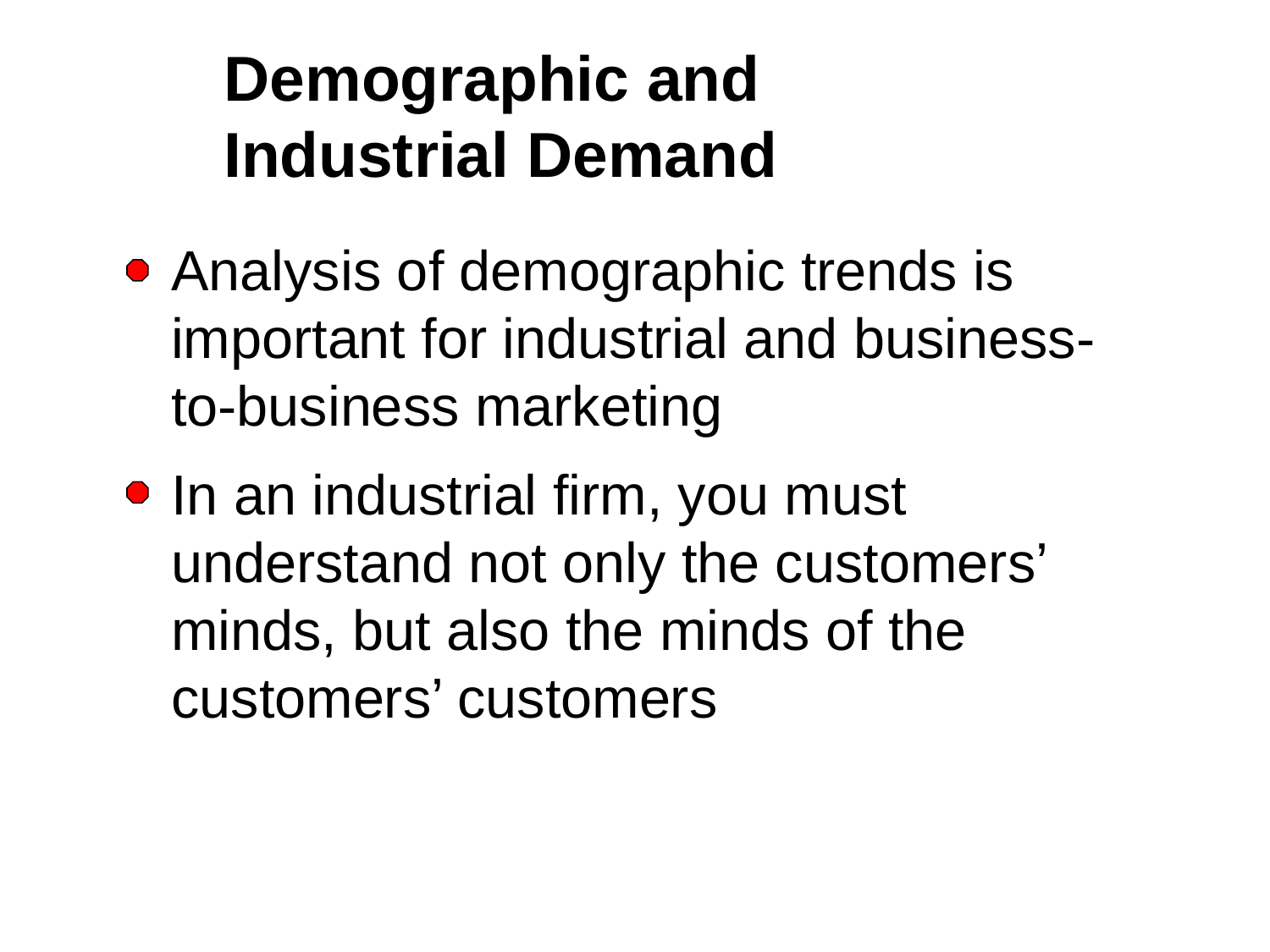

Demographic and
Industrial Demand
Analysis of demographic trends is important for industrial and business-to-business marketing

In an industrial firm, you must understand not only the customers’ minds, but also the minds of the customers’ customers